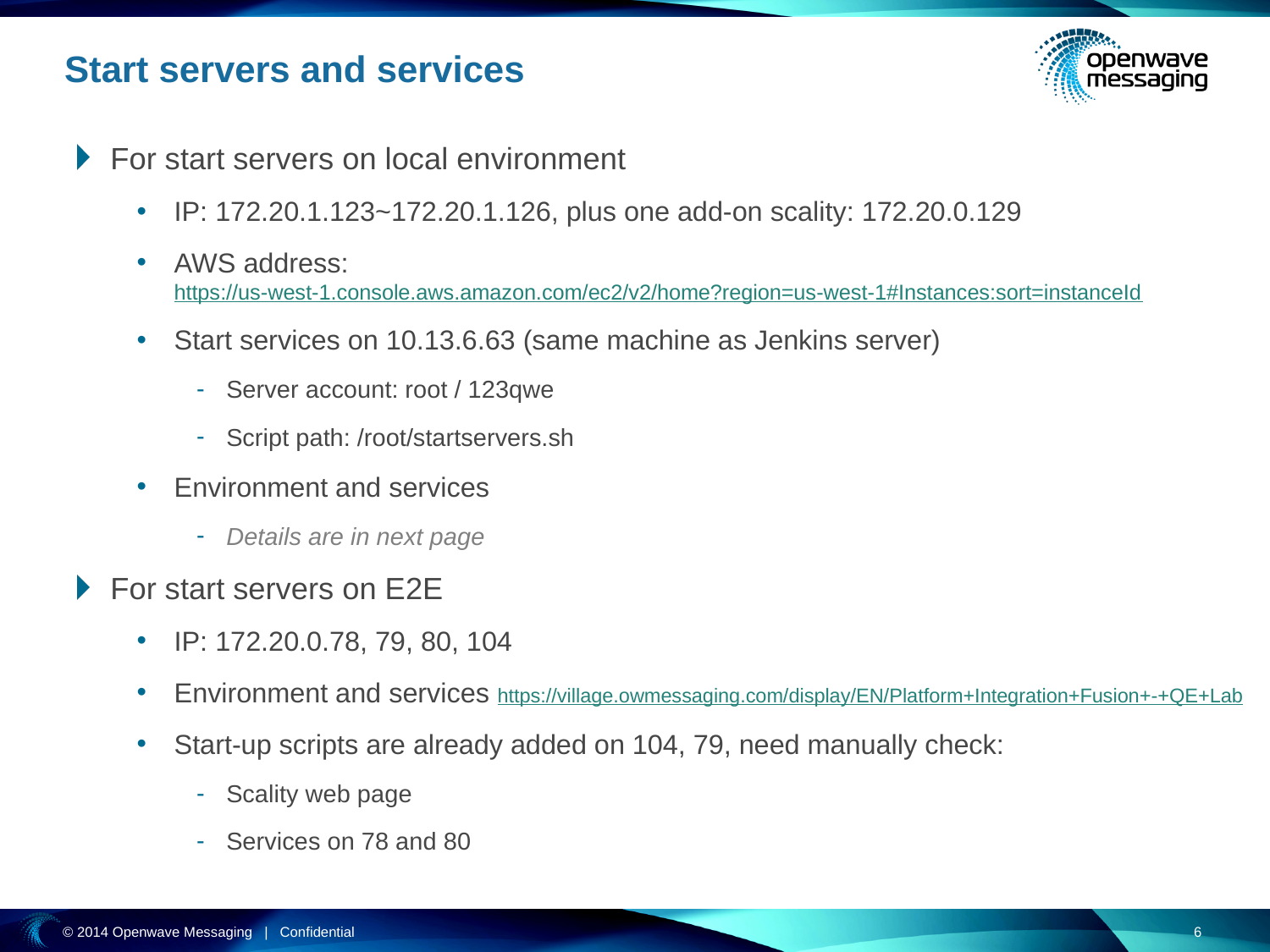

# Start servers and services
For start servers on local environment
IP: 172.20.1.123~172.20.1.126, plus one add-on scality: 172.20.0.129
AWS address: https://us-west-1.console.aws.amazon.com/ec2/v2/home?region=us-west-1#Instances:sort=instanceId
Start services on 10.13.6.63 (same machine as Jenkins server)
Server account: root / 123qwe
Script path: /root/startservers.sh
Environment and services
Details are in next page
For start servers on E2E
IP: 172.20.0.78, 79, 80, 104
Environment and services https://village.owmessaging.com/display/EN/Platform+Integration+Fusion+-+QE+Lab
Start-up scripts are already added on 104, 79, need manually check:
Scality web page
Services on 78 and 80